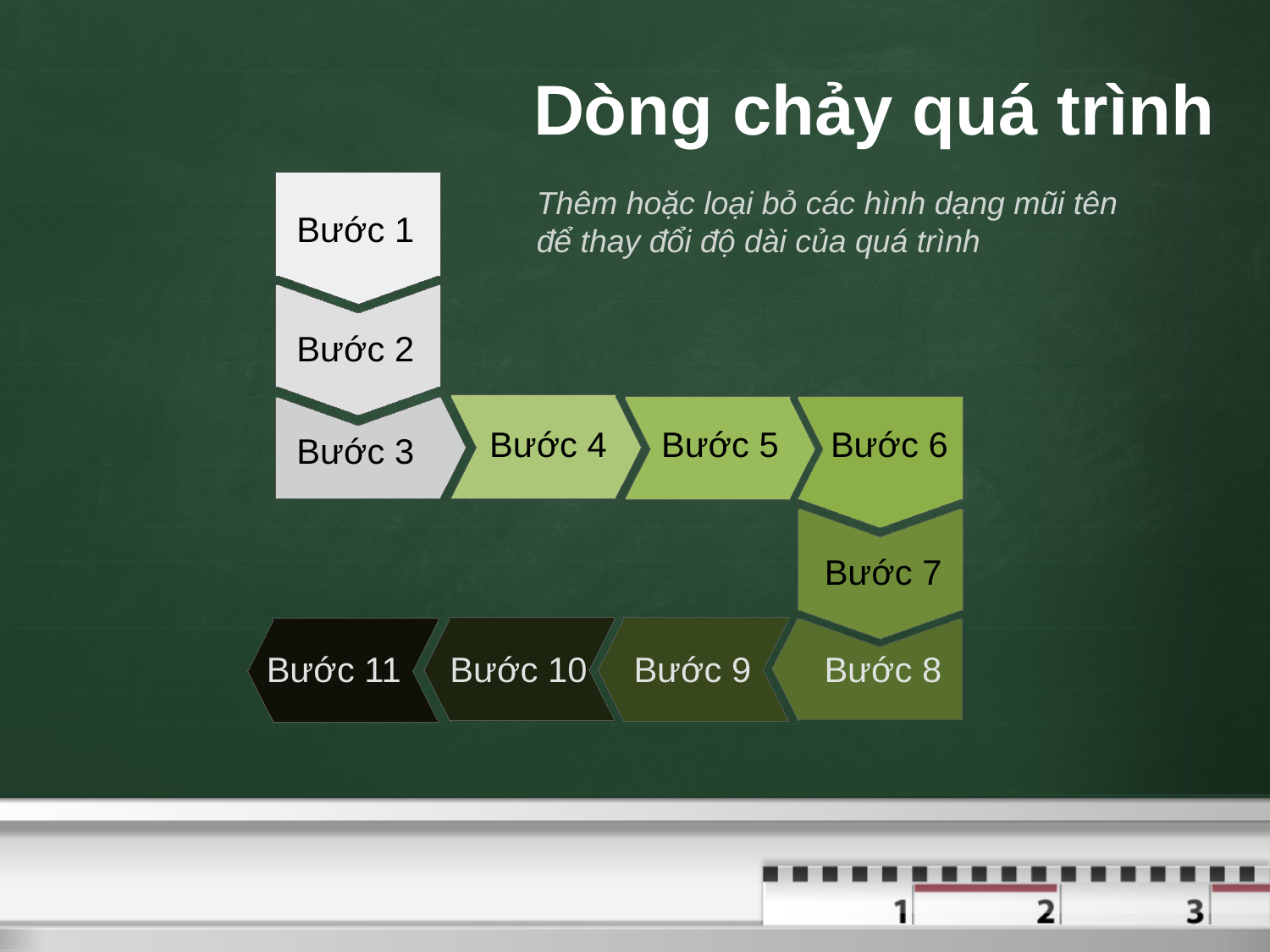

# Dòng chảy quá trình

Bước 1

Bước 2

Bước 4
Bước 5
Bước 6
Bước 3

Bước 7

Bước 11
Bước 10
Bước 9
Bước 8
Thêm hoặc loại bỏ các hình dạng mũi tên để thay đổi độ dài của quá trình